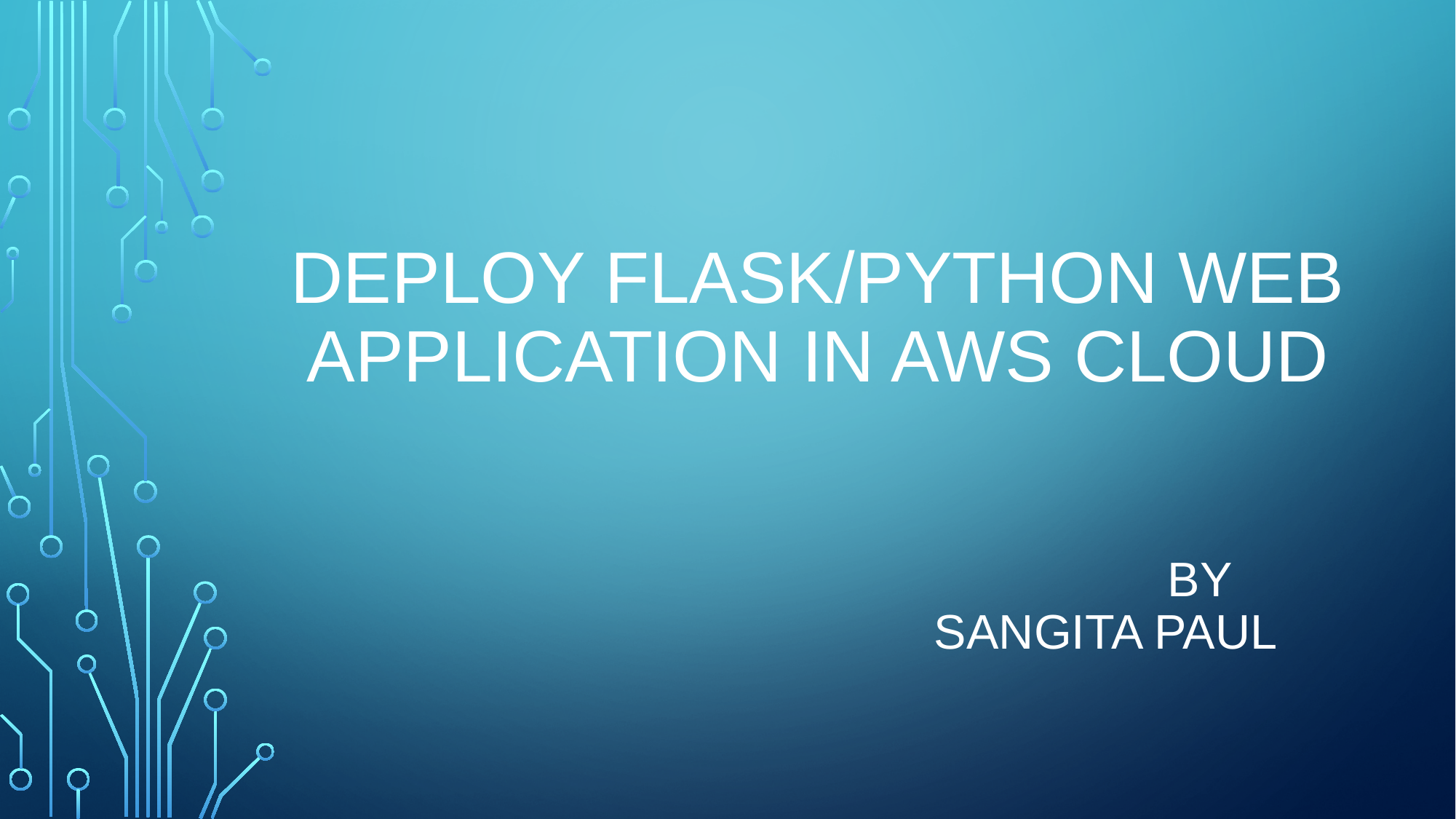

# DEPLOY FLASK/PYTHON WEB APPLICATION IN AWS CLOUD BY SANGITA PAUL